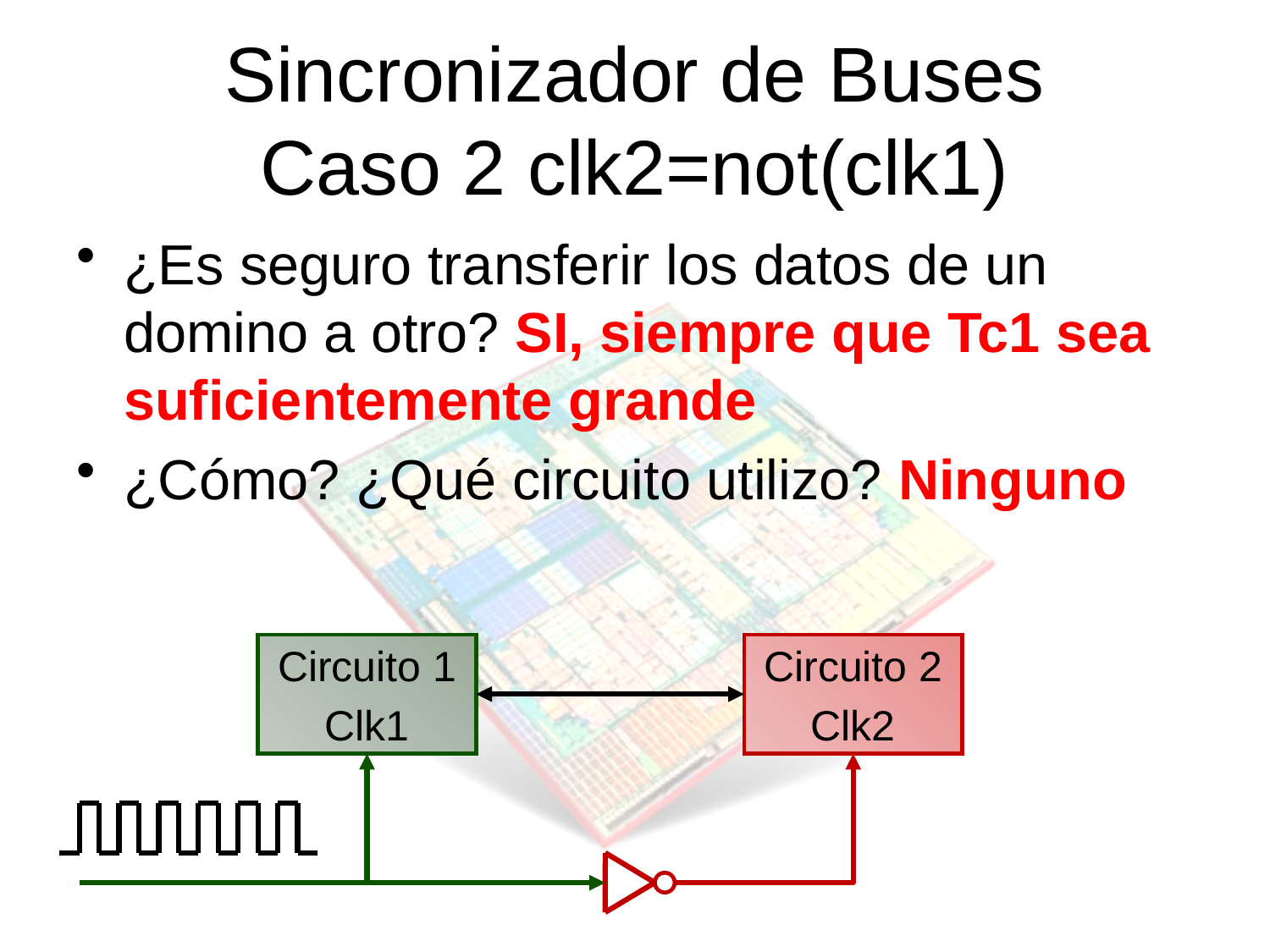

# Sincronizador de Buses Caso 2 clk2=not(clk1)
¿Es seguro transferir los datos de un domino a otro? SI, siempre que Tc1 sea suficientemente grande
¿Cómo? ¿Qué circuito utilizo? Ninguno

Circuito 1
Clk1
Circuito 2
Clk2